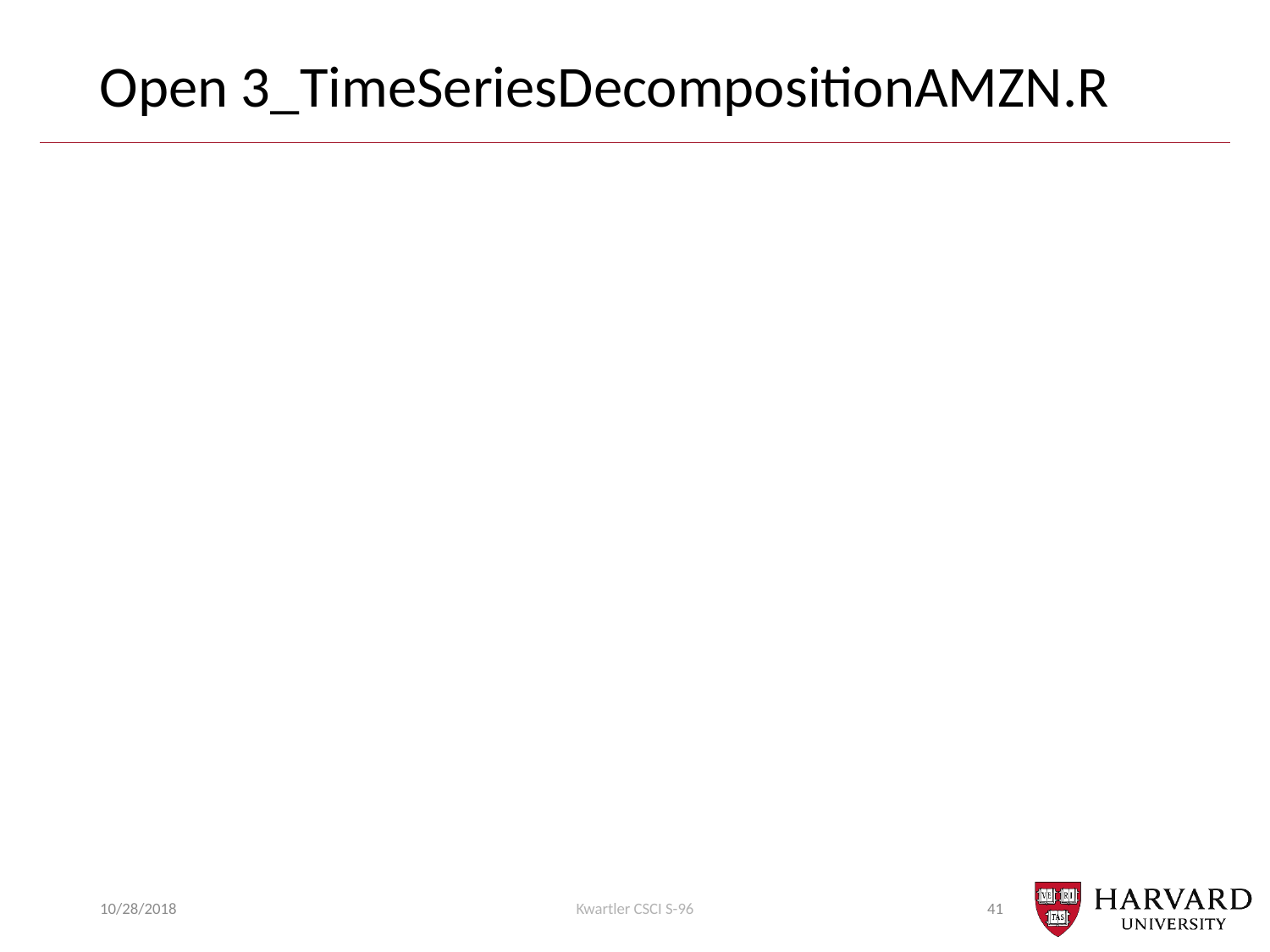

# Open 3_TimeSeriesDecompositionAMZN.R

10/28/2018
Kwartler CSCI S-96
41